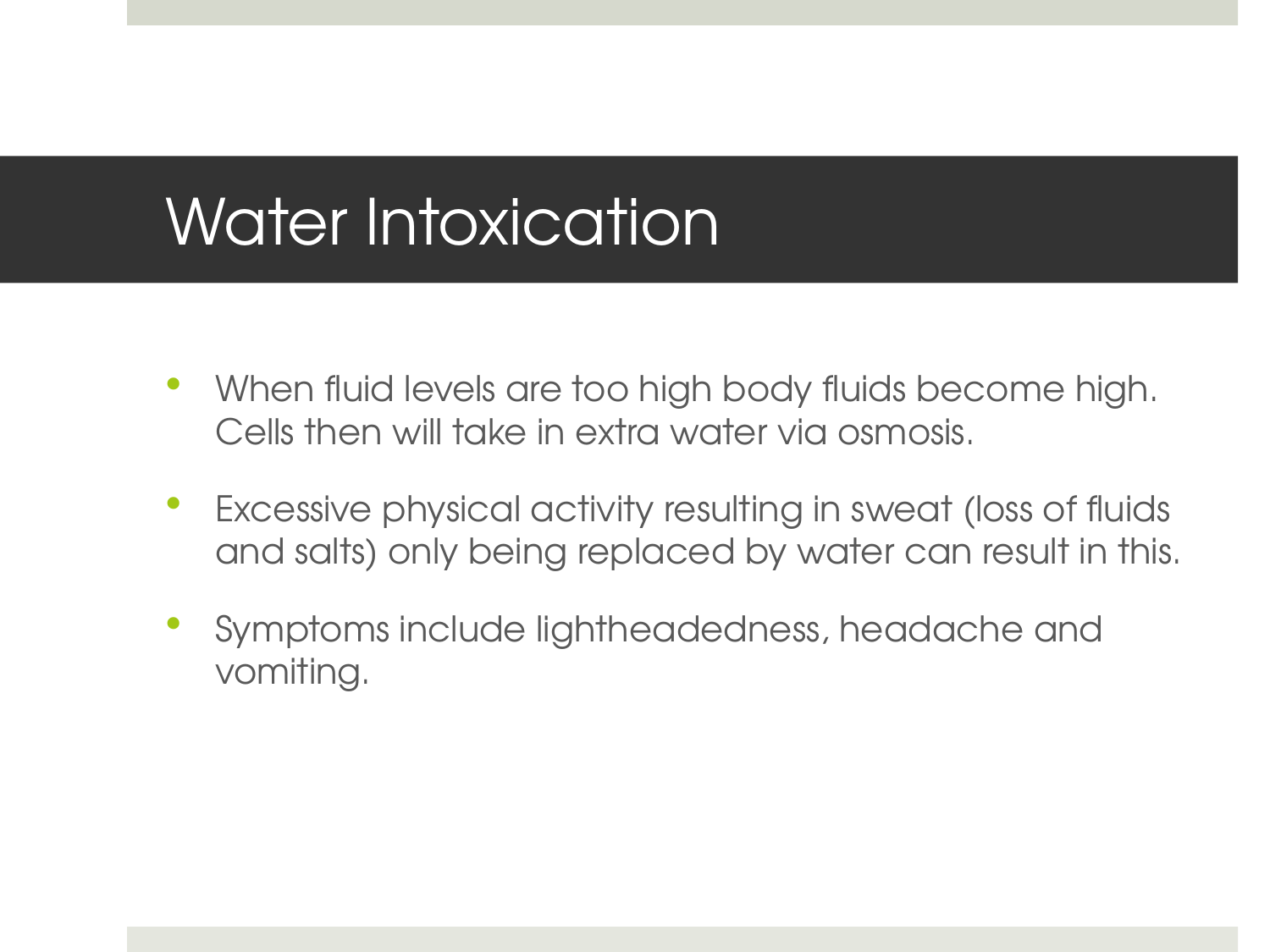

# Water Intoxication
When fluid levels are too high body fluids become high. Cells then will take in extra water via osmosis.
Excessive physical activity resulting in sweat (loss of fluids and salts) only being replaced by water can result in this.
Symptoms include lightheadedness, headache and vomiting.